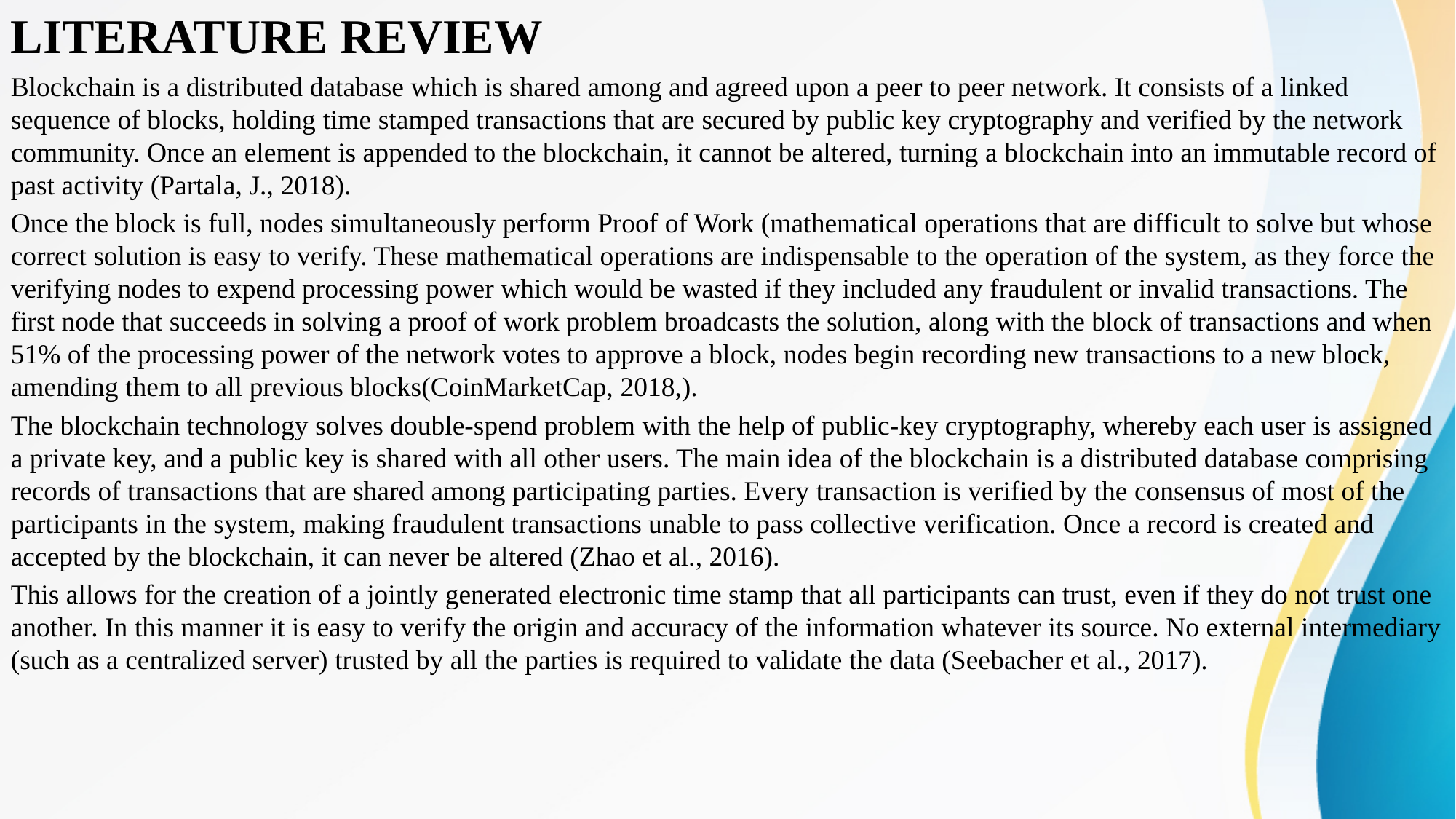

LITERATURE REVIEW
Blockchain is a distributed database which is shared among and agreed upon a peer to peer network. It consists of a linked sequence of blocks, holding time stamped transactions that are secured by public key cryptography and verified by the network community. Once an element is appended to the blockchain, it cannot be altered, turning a blockchain into an immutable record of past activity (Partala, J., 2018).
Once the block is full, nodes simultaneously perform Proof of Work (mathematical operations that are difficult to solve but whose correct solution is easy to verify. These mathematical operations are indispensable to the operation of the system, as they force the verifying nodes to expend processing power which would be wasted if they included any fraudulent or invalid transactions. The first node that succeeds in solving a proof of work problem broadcasts the solution, along with the block of transactions and when 51% of the processing power of the network votes to approve a block, nodes begin recording new transactions to a new block, amending them to all previous blocks(CoinMarketCap, 2018,).
The blockchain technology solves double-spend problem with the help of public-key cryptography, whereby each user is assigned a private key, and a public key is shared with all other users. The main idea of the blockchain is a distributed database comprising records of transactions that are shared among participating parties. Every transaction is verified by the consensus of most of the participants in the system, making fraudulent transactions unable to pass collective verification. Once a record is created and accepted by the blockchain, it can never be altered (Zhao et al., 2016).
This allows for the creation of a jointly generated electronic time stamp that all participants can trust, even if they do not trust one another. In this manner it is easy to verify the origin and accuracy of the information whatever its source. No external intermediary (such as a centralized server) trusted by all the parties is required to validate the data (Seebacher et al., 2017).